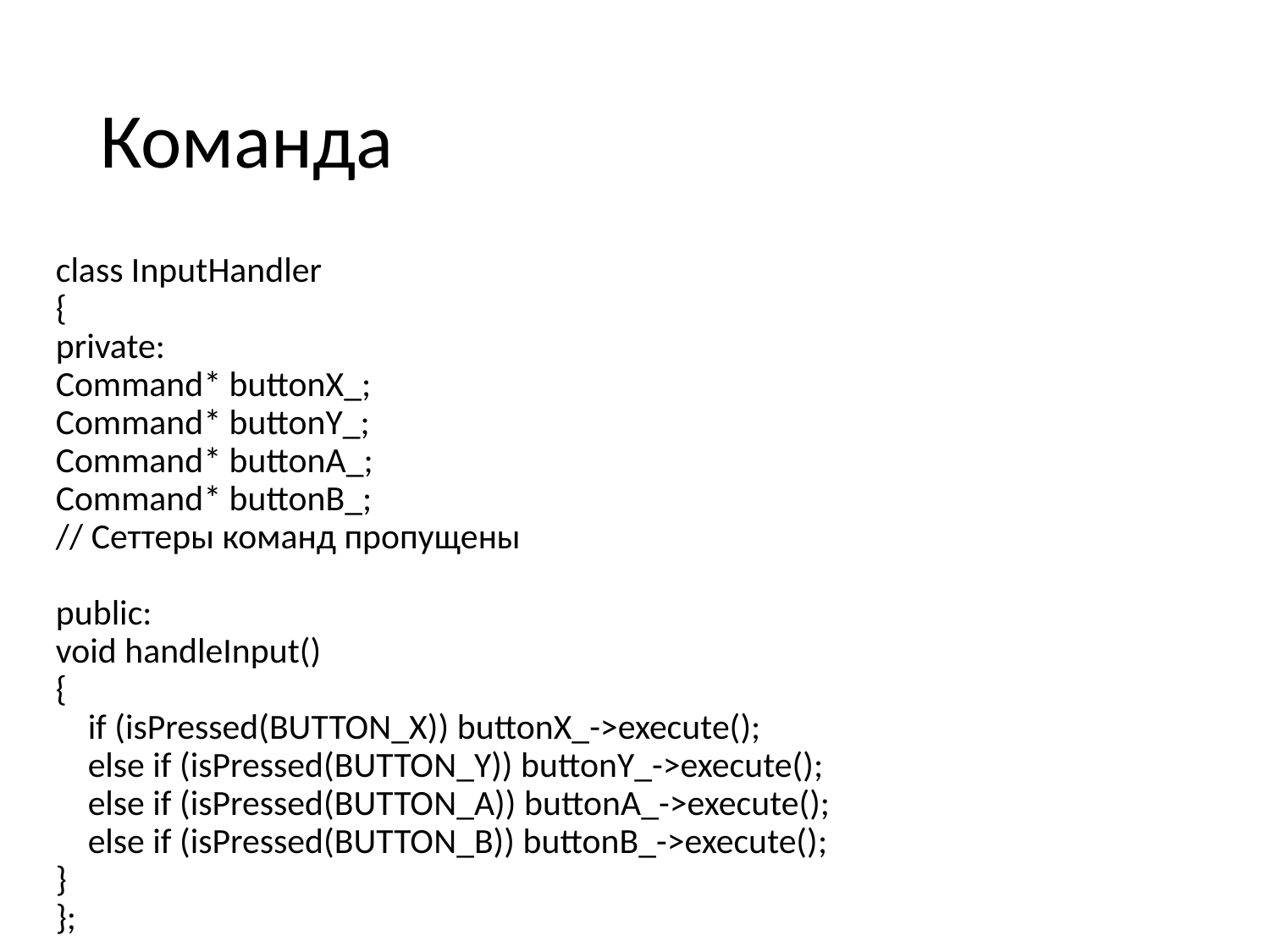

# Команда
class InputHandler
{
private:
Command* buttonX_;
Command* buttonY_;
Command* buttonA_;
Command* buttonB_;
// Сеттеры команд пропущены

public:
void handleInput()
{
    if (isPressed(BUTTON_X)) buttonX_->execute();
    else if (isPressed(BUTTON_Y)) buttonY_->execute();
    else if (isPressed(BUTTON_A)) buttonA_->execute();
    else if (isPressed(BUTTON_B)) buttonB_->execute();
}
};